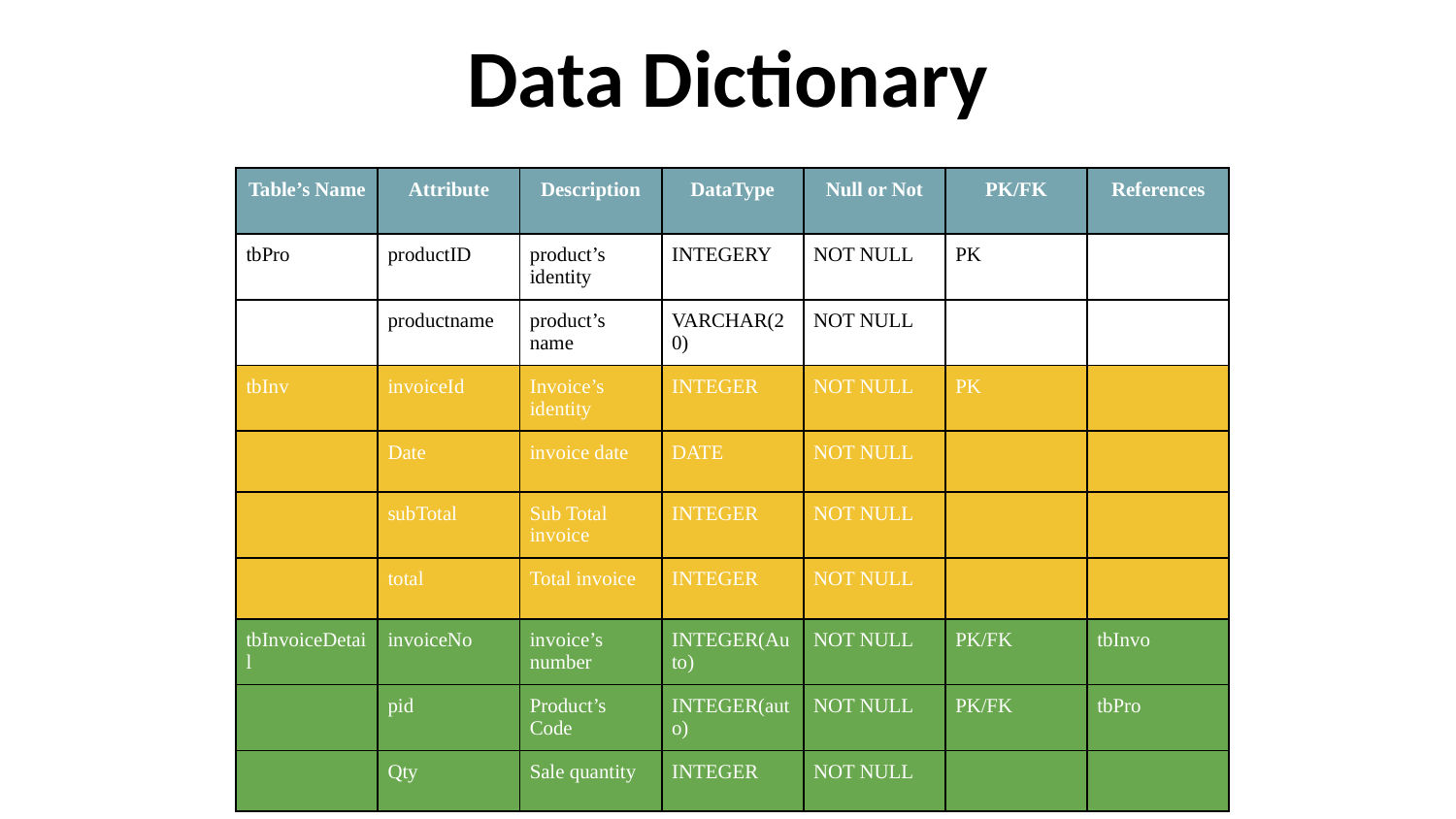

Data Dictionary
| Table’s Name | Attribute | Description | DataType | Null or Not | PK/FK | References |
| --- | --- | --- | --- | --- | --- | --- |
| tbPro | productID | product’s identity | INTEGERY | NOT NULL | PK |  |
|  | productname | product’s name | VARCHAR(20) | NOT NULL |  |  |
| tbInv | invoiceId | Invoice’s identity | INTEGER | NOT NULL | PK |  |
|  | Date | invoice date | DATE | NOT NULL |  |  |
|  | subTotal | Sub Total invoice | INTEGER | NOT NULL |  |  |
|  | total | Total invoice | INTEGER | NOT NULL |  |  |
| tbInvoiceDetail | invoiceNo | invoice’s number | INTEGER(Auto) | NOT NULL | PK/FK | tbInvo |
|  | pid | Product’s Code | INTEGER(auto) | NOT NULL | PK/FK | tbPro |
|  | Qty | Sale quantity | INTEGER | NOT NULL |  |  |